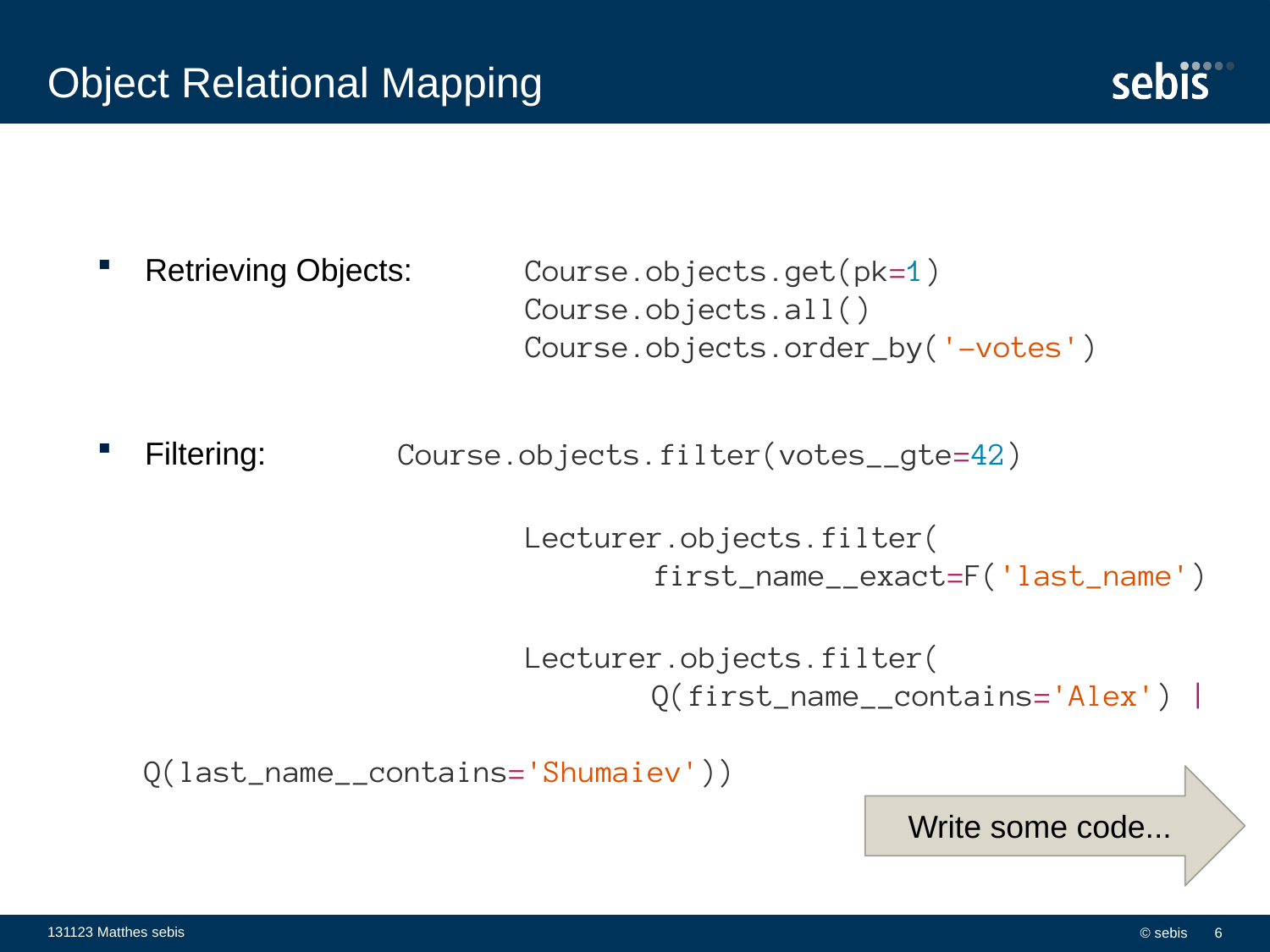

# Object Relational Mapping

Retrieving Objects:	Course.objects.get(pk=1)
			Course.objects.all()
			Course.objects.order_by('-votes')

Filtering:		Course.objects.filter(votes__gte=42)
			Lecturer.objects.filter(
				first_name__exact=F('last_name')
			Lecturer.objects.filter(
				Q(first_name__contains='Alex') |
				Q(last_name__contains='Shumaiev'))
Write some code...
131123 Matthes sebis
© sebis
6